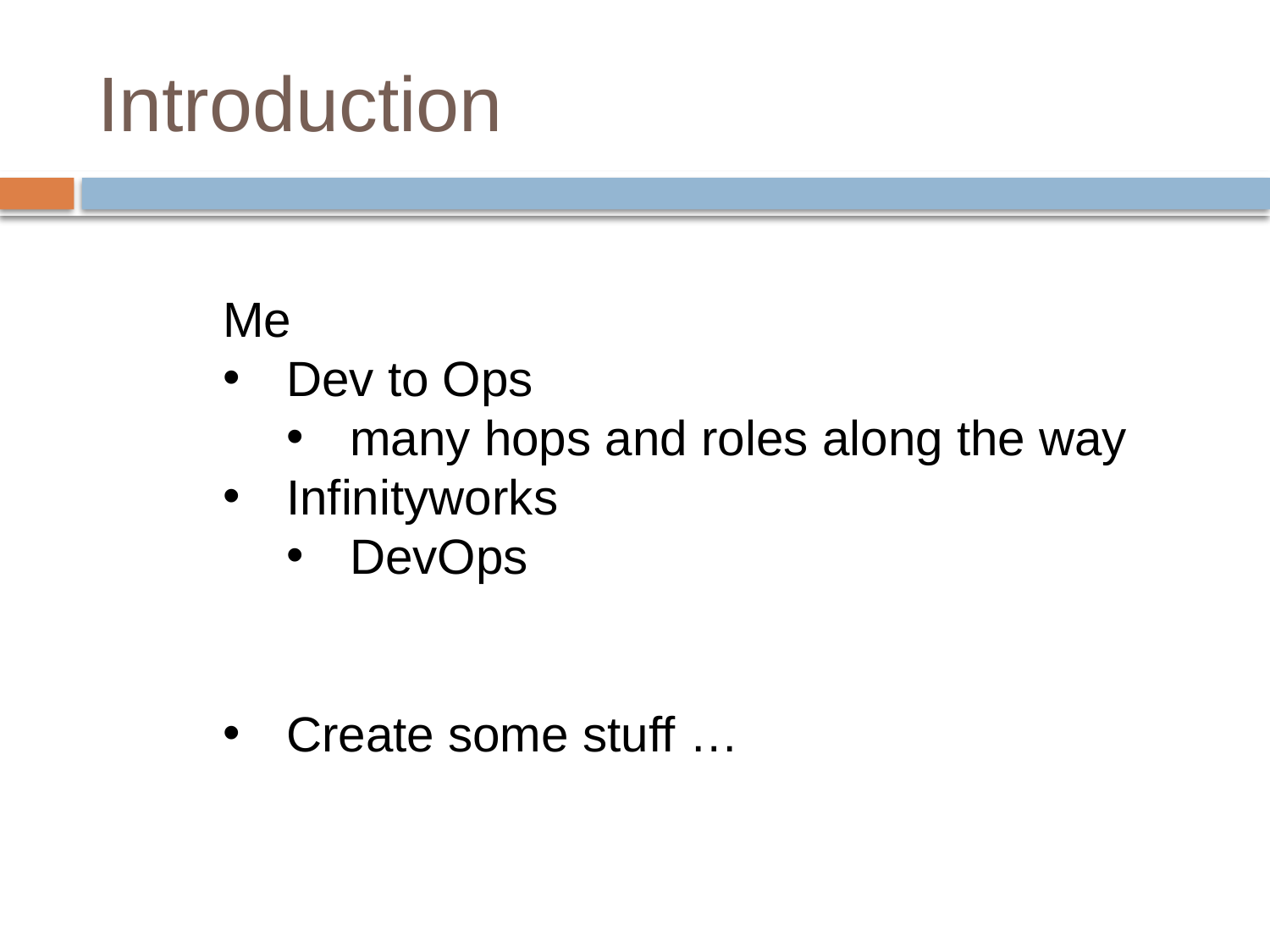

# Introduction
Me
Dev to Ops
many hops and roles along the way
Infinityworks
DevOps

Create some stuff …